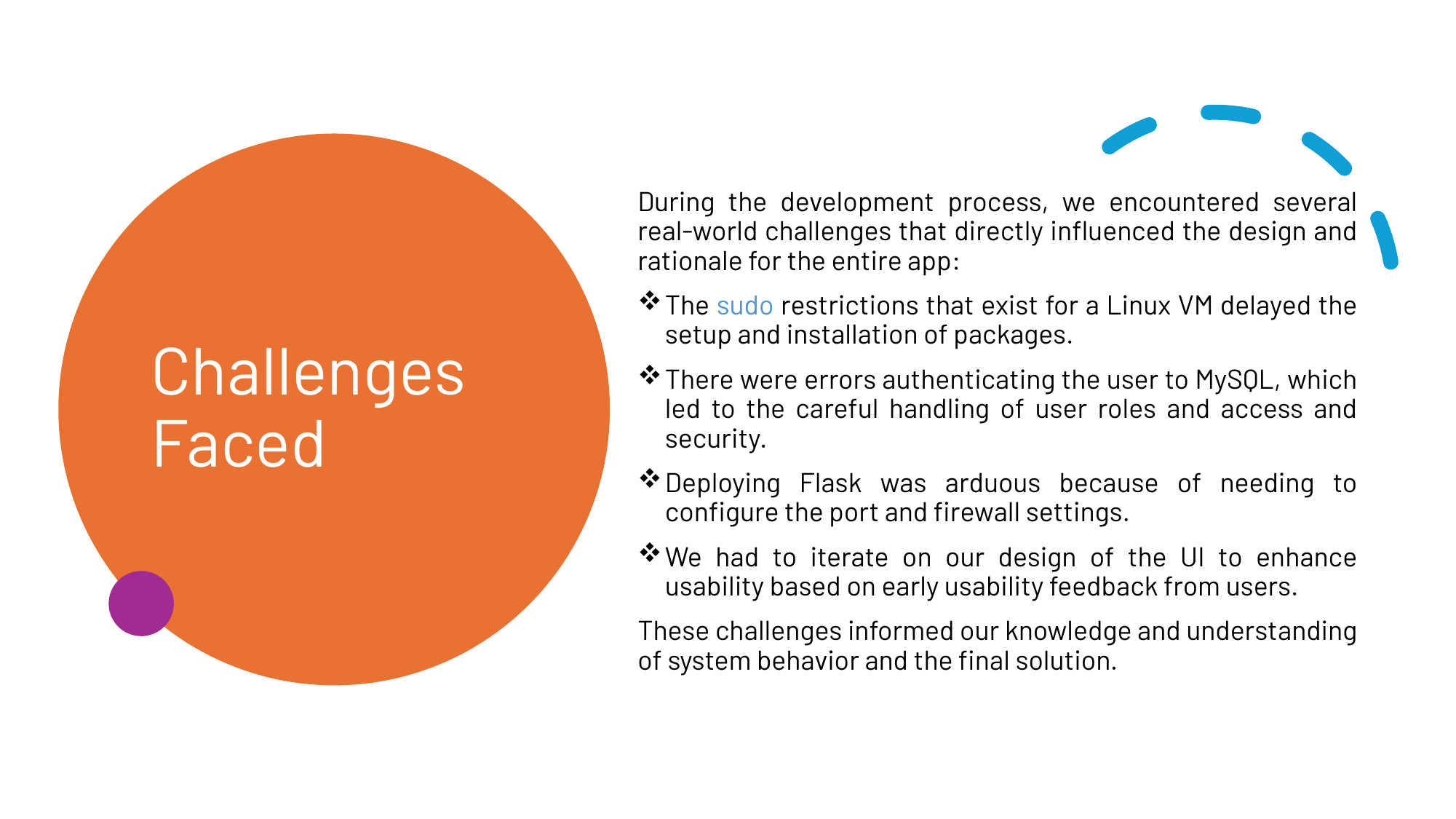

# Challenges Faced
During the development process, we encountered several real-world challenges that directly influenced the design and rationale for the entire app:
The sudo restrictions that exist for a Linux VM delayed the setup and installation of packages.
There were errors authenticating the user to MySQL, which led to the careful handling of user roles and access and security.
Deploying Flask was arduous because of needing to configure the port and firewall settings.
We had to iterate on our design of the UI to enhance usability based on early usability feedback from users.
These challenges informed our knowledge and understanding of system behavior and the final solution.